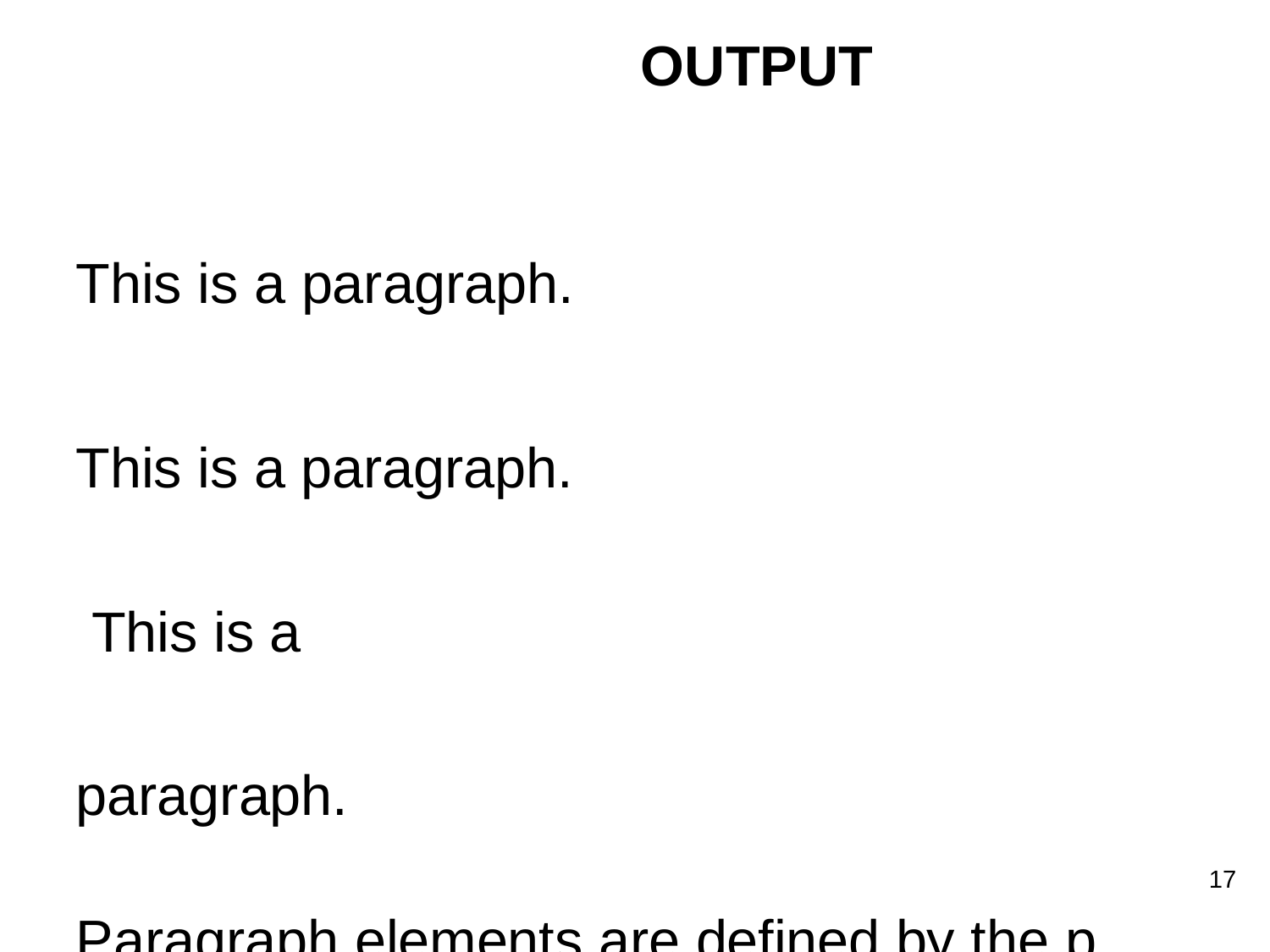

# OUTPUT
This is a paragraph.
This is a paragraph.  This is a paragraph.

Paragraph elements are defined by the p  tag.
17